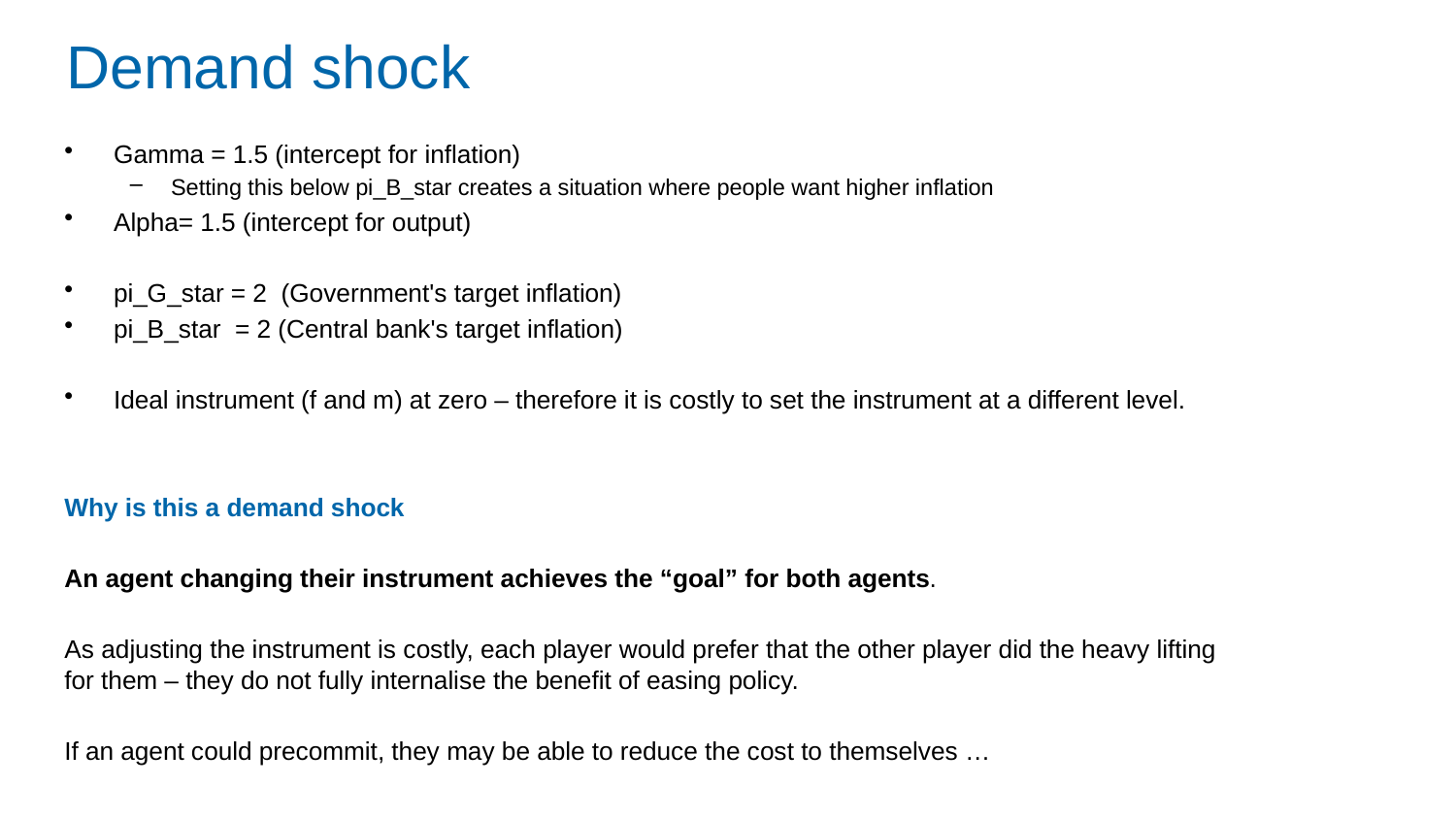

# Demand shock
Gamma = 1.5 (intercept for inflation)
Setting this below pi_B_star creates a situation where people want higher inflation
Alpha= 1.5 (intercept for output)

pi_G_star = 2  (Government's target inflation)
pi_B_star  = 2 (Central bank's target inflation)

Ideal instrument (f and m) at zero – therefore it is costly to set the instrument at a different level.

Why is this a demand shock

An agent changing their instrument achieves the “goal” for both agents.

As adjusting the instrument is costly, each player would prefer that the other player did the heavy lifting for them – they do not fully internalise the benefit of easing policy.

If an agent could precommit, they may be able to reduce the cost to themselves …